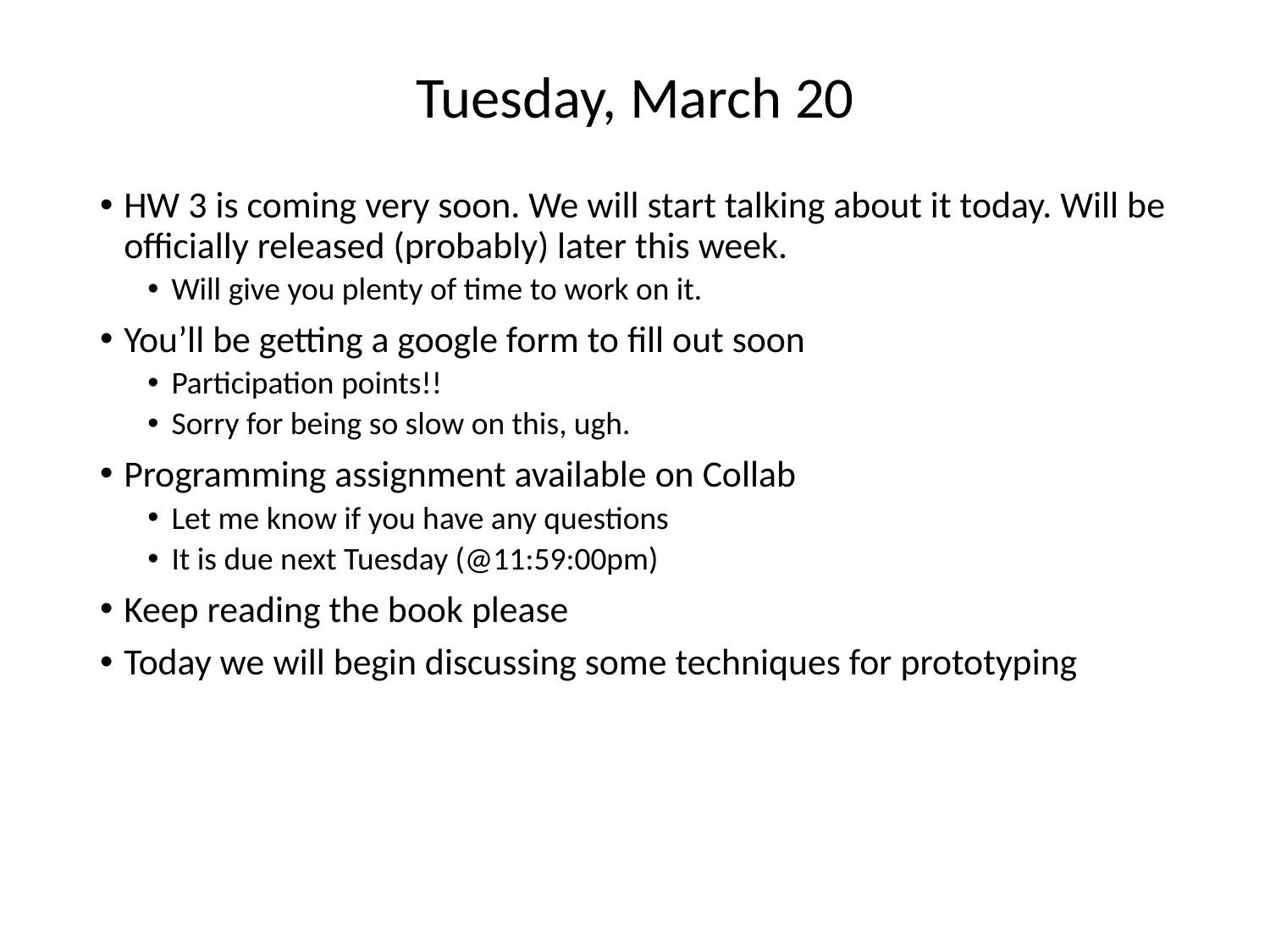

# Tuesday, March 20
HW 3 is coming very soon. We will start talking about it today. Will be officially released (probably) later this week.
Will give you plenty of time to work on it.
You’ll be getting a google form to fill out soon
Participation points!!
Sorry for being so slow on this, ugh.
Programming assignment available on Collab
Let me know if you have any questions
It is due next Tuesday (@11:59:00pm)
Keep reading the book please
Today we will begin discussing some techniques for prototyping